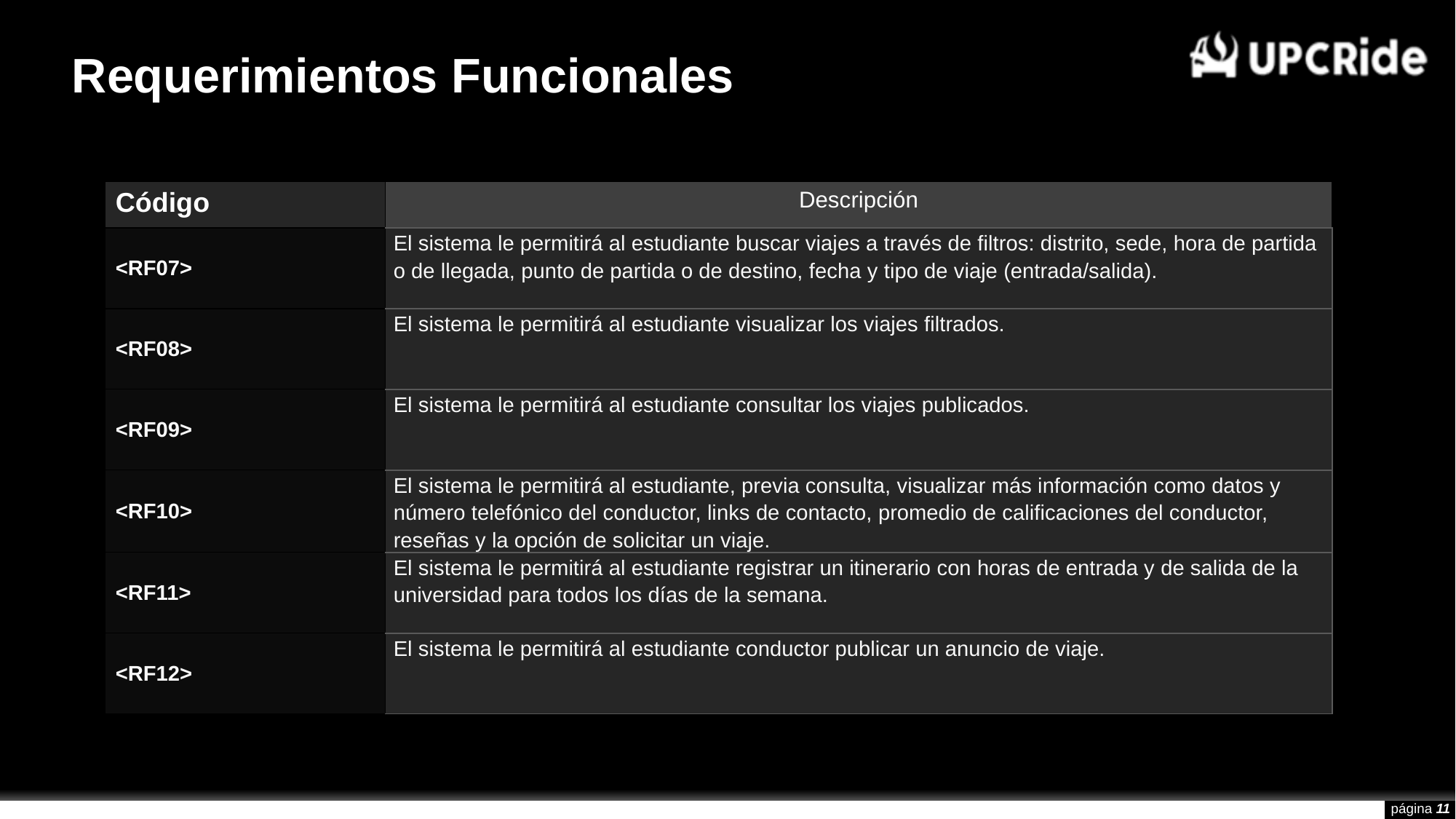

# Requerimientos Funcionales

| Código | Descripción |
| --- | --- |
| <RF07> | El sistema le permitirá al estudiante buscar viajes a través de filtros: distrito, sede, hora de partida o de llegada, punto de partida o de destino, fecha y tipo de viaje (entrada/salida). |
| <RF08> | El sistema le permitirá al estudiante visualizar los viajes filtrados. |
| <RF09> | El sistema le permitirá al estudiante consultar los viajes publicados. |
| <RF10> | El sistema le permitirá al estudiante, previa consulta, visualizar más información como datos y número telefónico del conductor, links de contacto, promedio de calificaciones del conductor, reseñas y la opción de solicitar un viaje. |
| <RF11> | El sistema le permitirá al estudiante registrar un itinerario con horas de entrada y de salida de la universidad para todos los días de la semana. |
| <RF12> | El sistema le permitirá al estudiante conductor publicar un anuncio de viaje. |

página 11